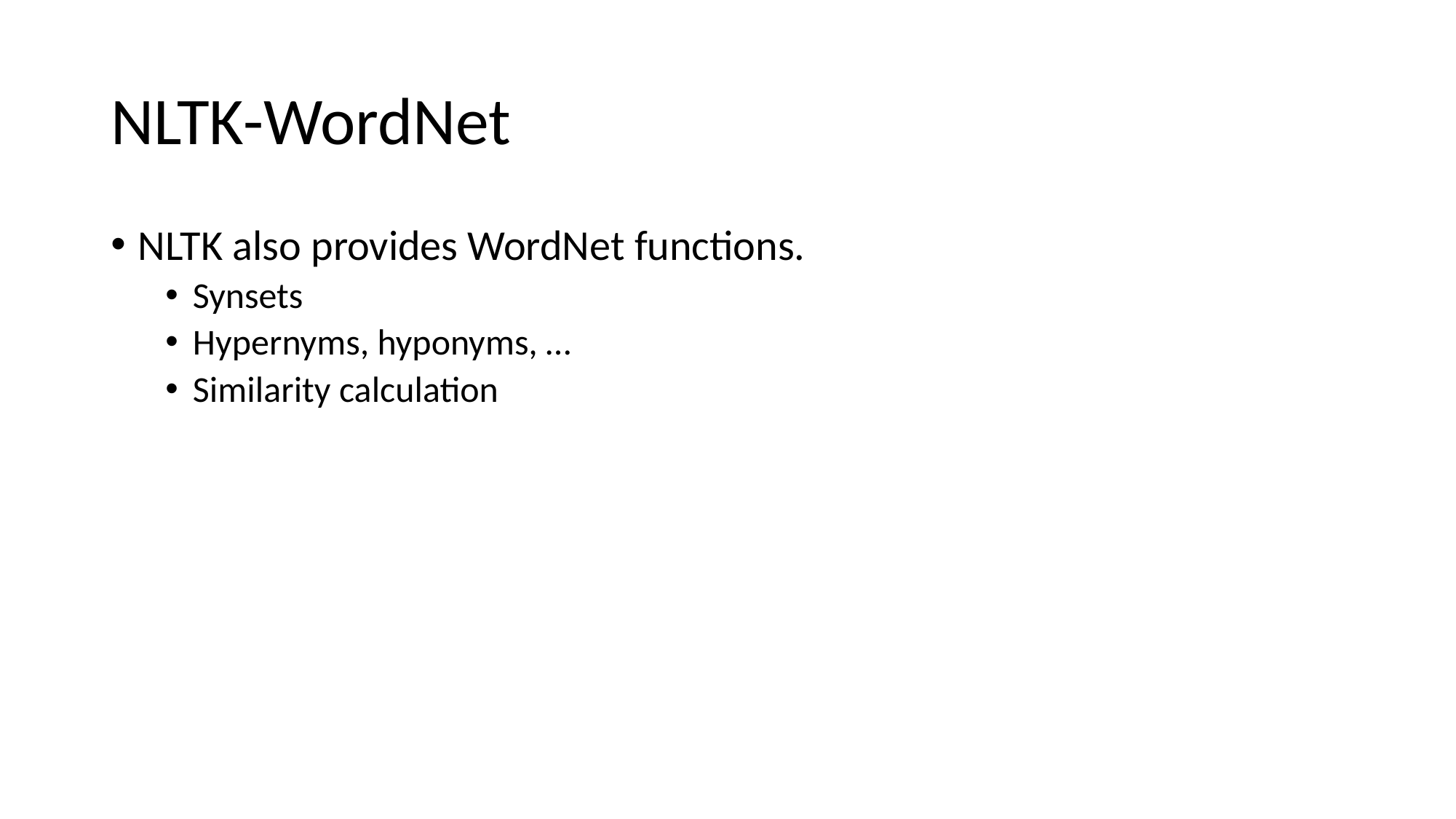

# NLTK-WordNet
NLTK also provides WordNet functions.
Synsets
Hypernyms, hyponyms, …
Similarity calculation